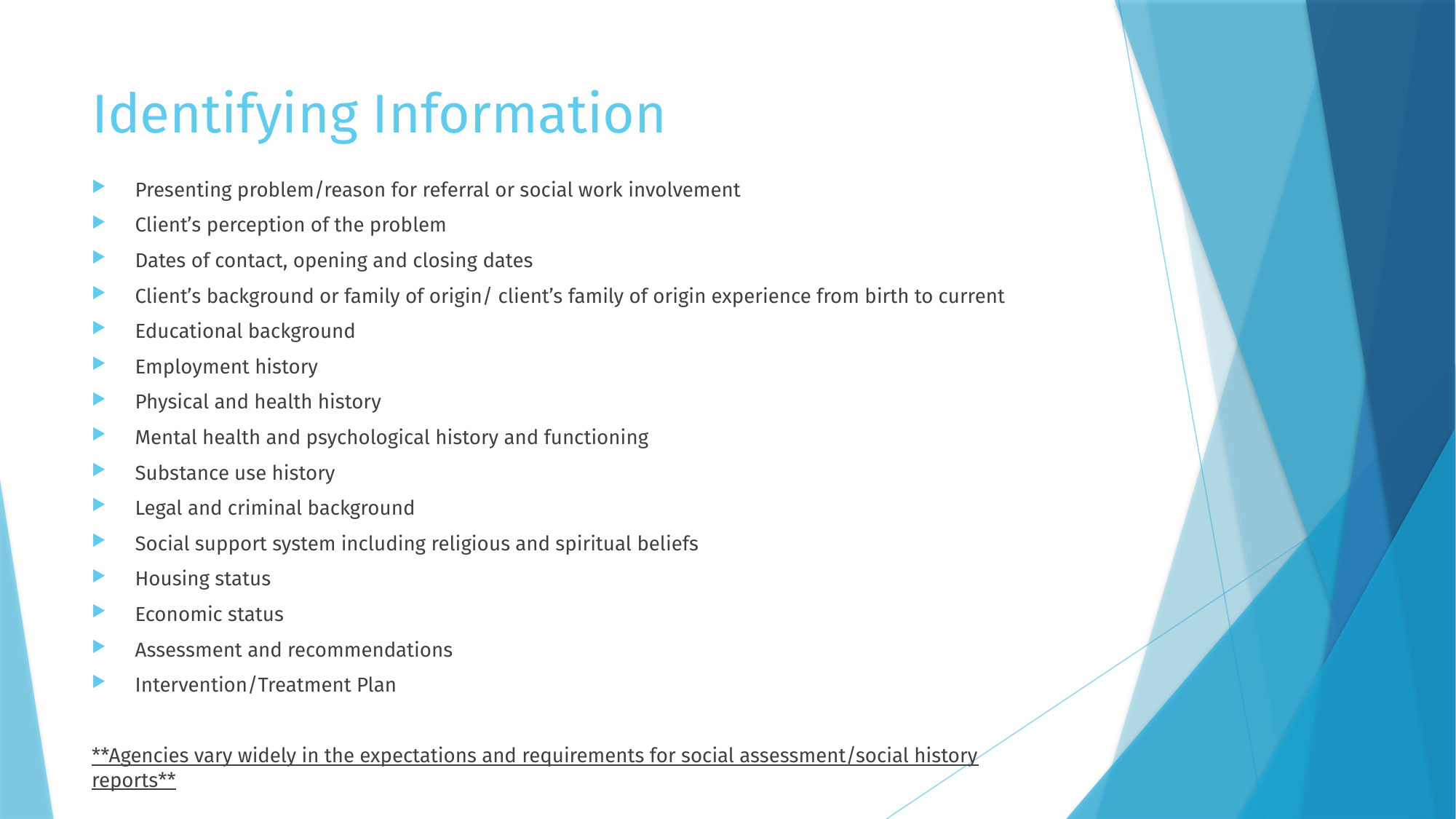

# Identifying Information
Presenting problem/reason for referral or social work involvement
Client’s perception of the problem
Dates of contact, opening and closing dates
Client’s background or family of origin/ client’s family of origin experience from birth to current
Educational background
Employment history
Physical and health history
Mental health and psychological history and functioning
Substance use history
Legal and criminal background
Social support system including religious and spiritual beliefs
Housing status
Economic status
Assessment and recommendations
Intervention/Treatment Plan

**Agencies vary widely in the expectations and requirements for social assessment/social history reports**